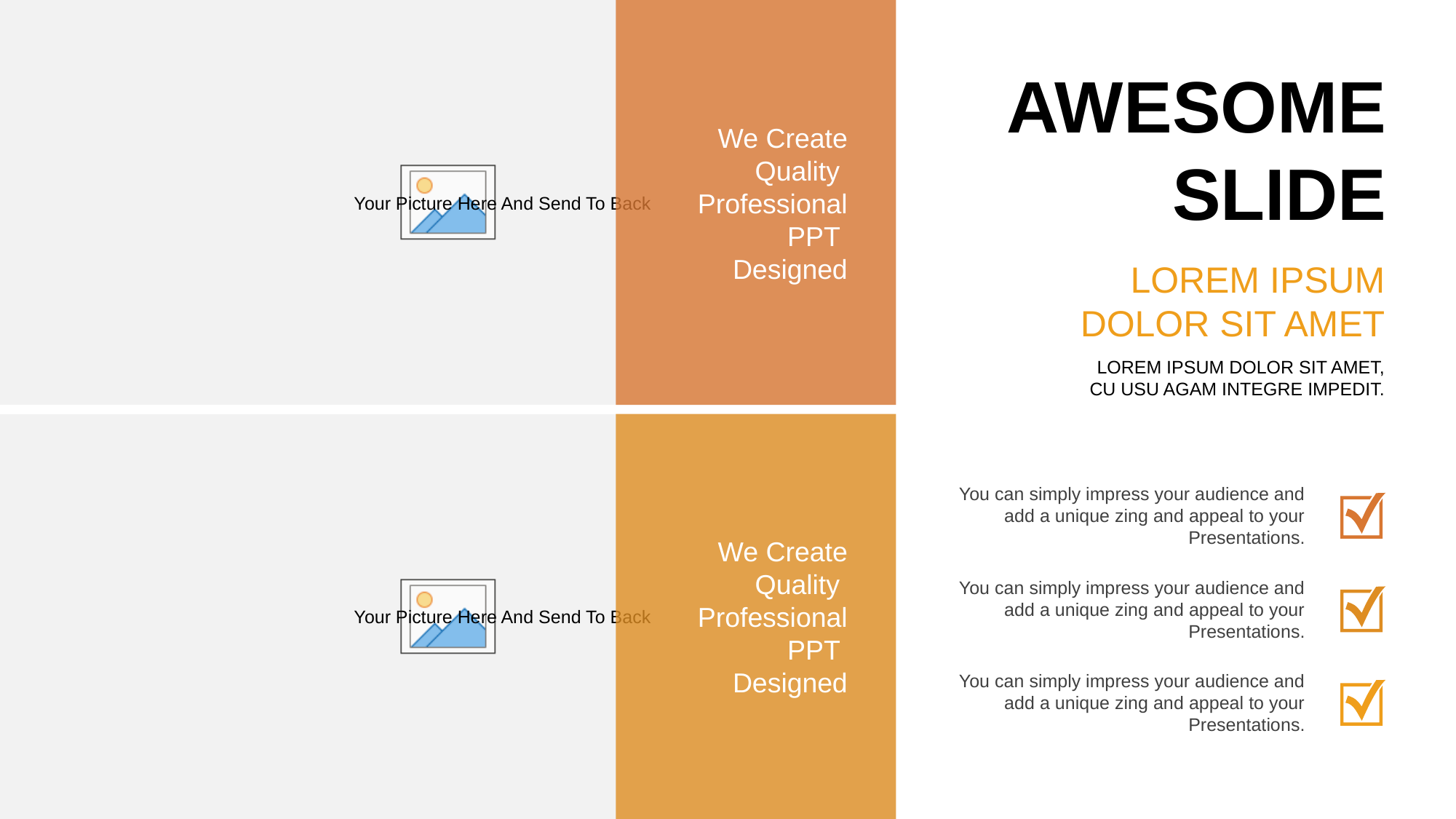

AWESOME
SLIDE
We Create Quality
Professional PPT
Designed
LOREM IPSUM
DOLOR SIT AMET
LOREM IPSUM DOLOR SIT AMET,
CU USU AGAM INTEGRE IMPEDIT.

You can simply impress your audience and add a unique zing and appeal to your Presentations.

We Create Quality
Professional PPT
Designed
You can simply impress your audience and add a unique zing and appeal to your Presentations.

You can simply impress your audience and add a unique zing and appeal to your Presentations.